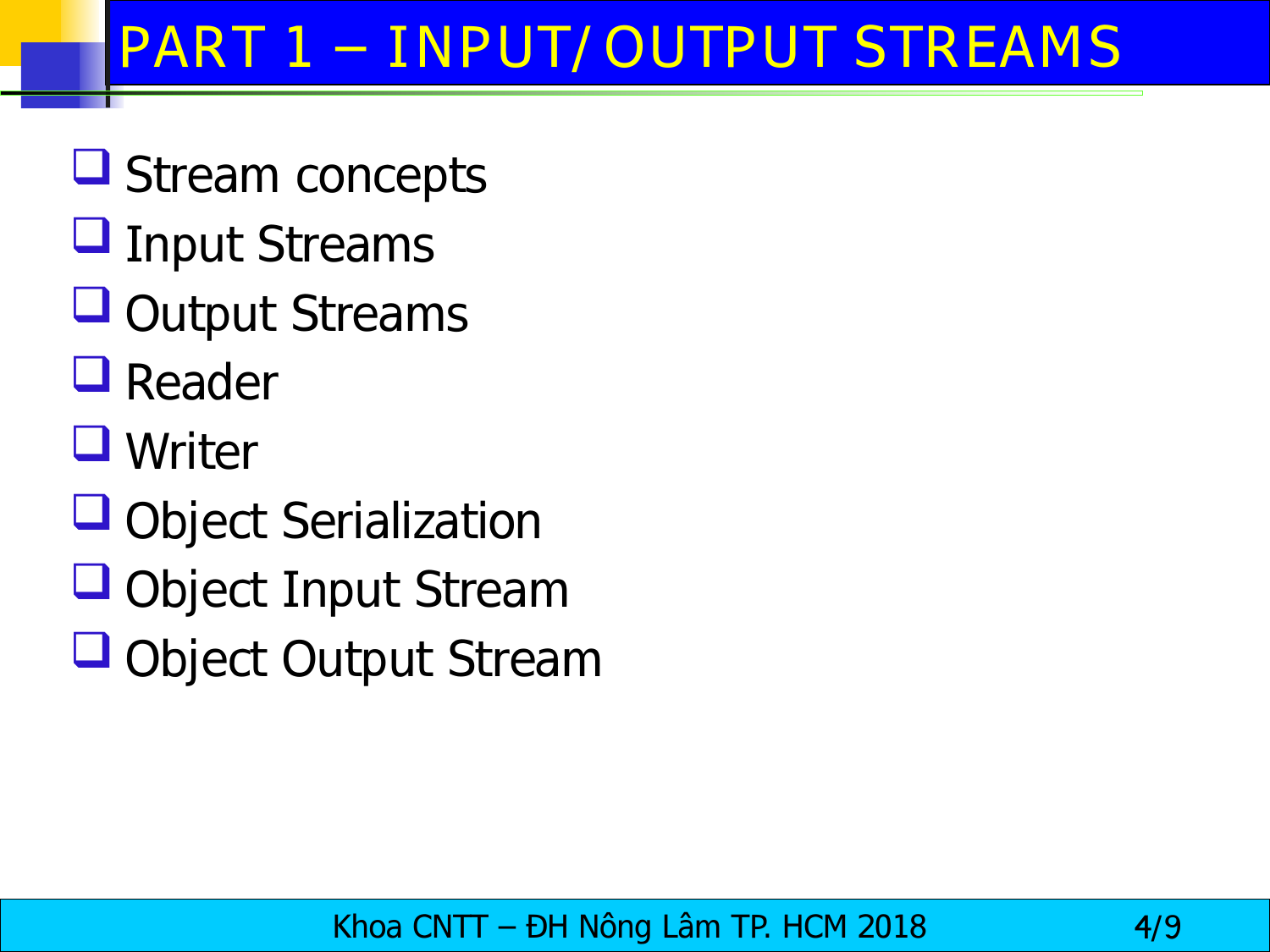

# PART 1 – INPUT/OUTPUT STREAMS
Stream concepts
Input Streams
Output Streams
Reader
Writer
Object Serialization
Object Input Stream
Object Output Stream